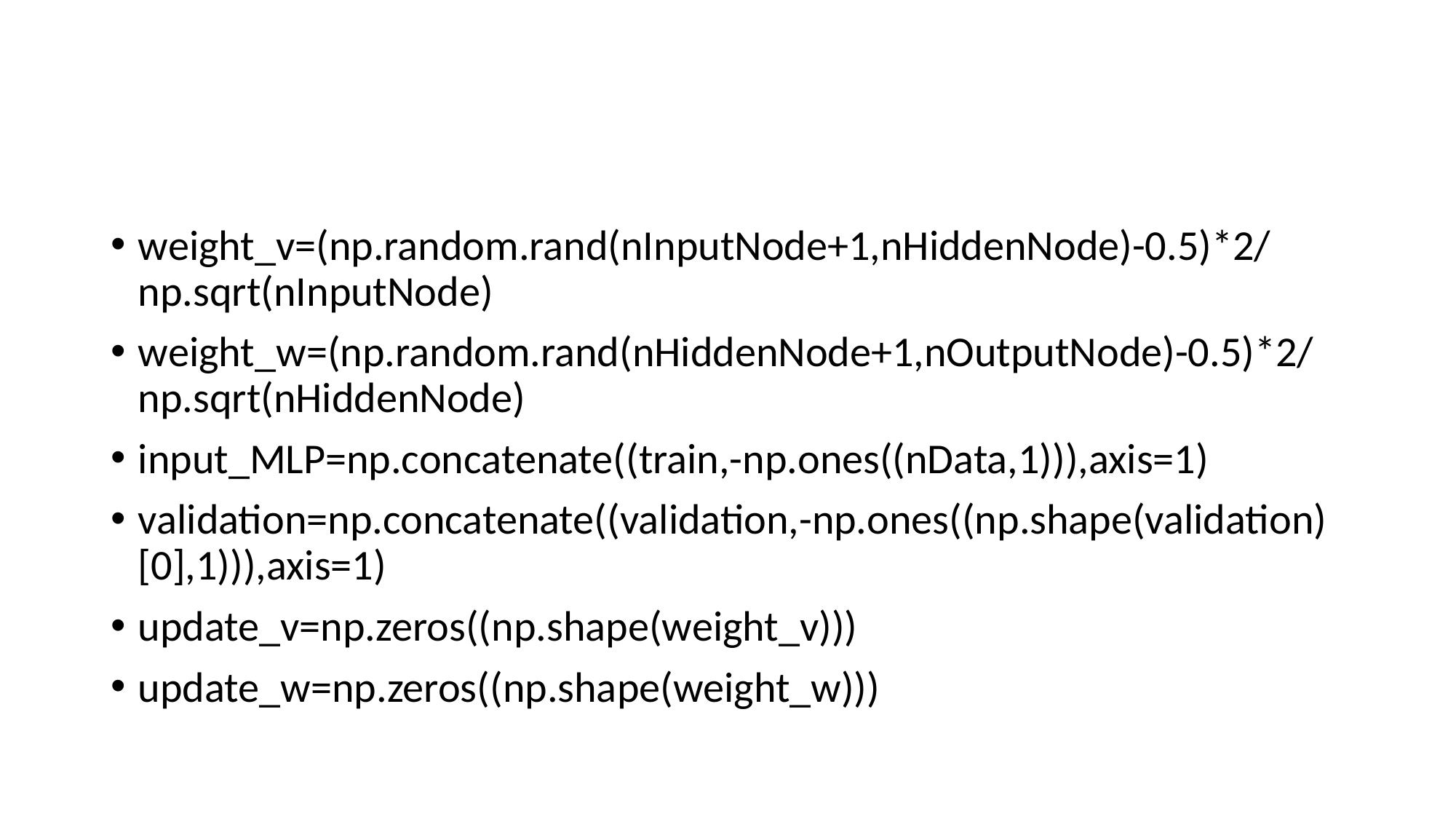

#
weight_v=(np.random.rand(nInputNode+1,nHiddenNode)-0.5)*2/np.sqrt(nInputNode)
weight_w=(np.random.rand(nHiddenNode+1,nOutputNode)-0.5)*2/np.sqrt(nHiddenNode)
input_MLP=np.concatenate((train,-np.ones((nData,1))),axis=1)
validation=np.concatenate((validation,-np.ones((np.shape(validation)[0],1))),axis=1)
update_v=np.zeros((np.shape(weight_v)))
update_w=np.zeros((np.shape(weight_w)))